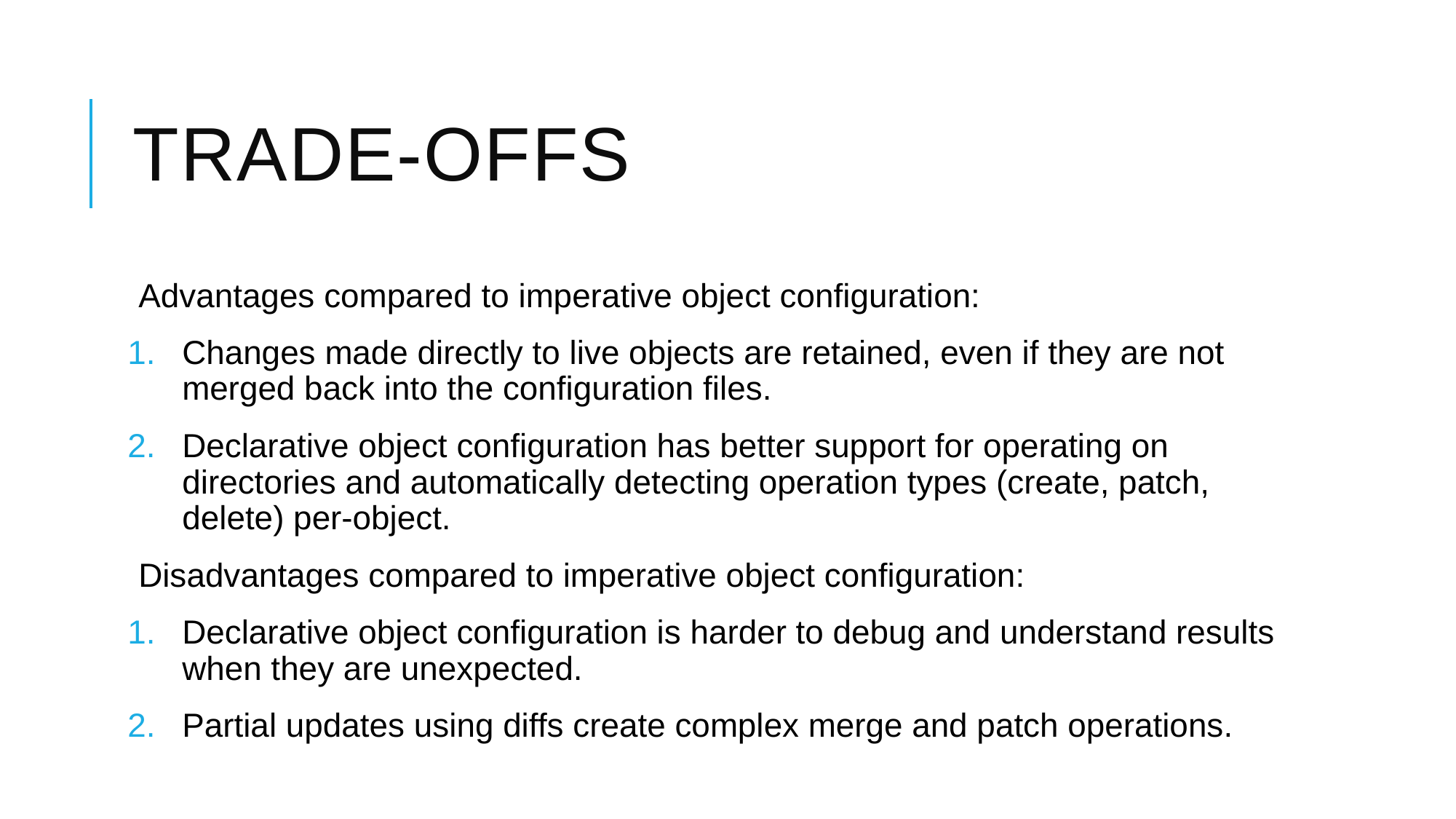

# Trade-offs
Advantages compared to imperative object configuration:
Changes made directly to live objects are retained, even if they are not merged back into the configuration files.
Declarative object configuration has better support for operating on directories and automatically detecting operation types (create, patch, delete) per-object.
Disadvantages compared to imperative object configuration:
Declarative object configuration is harder to debug and understand results when they are unexpected.
Partial updates using diffs create complex merge and patch operations.